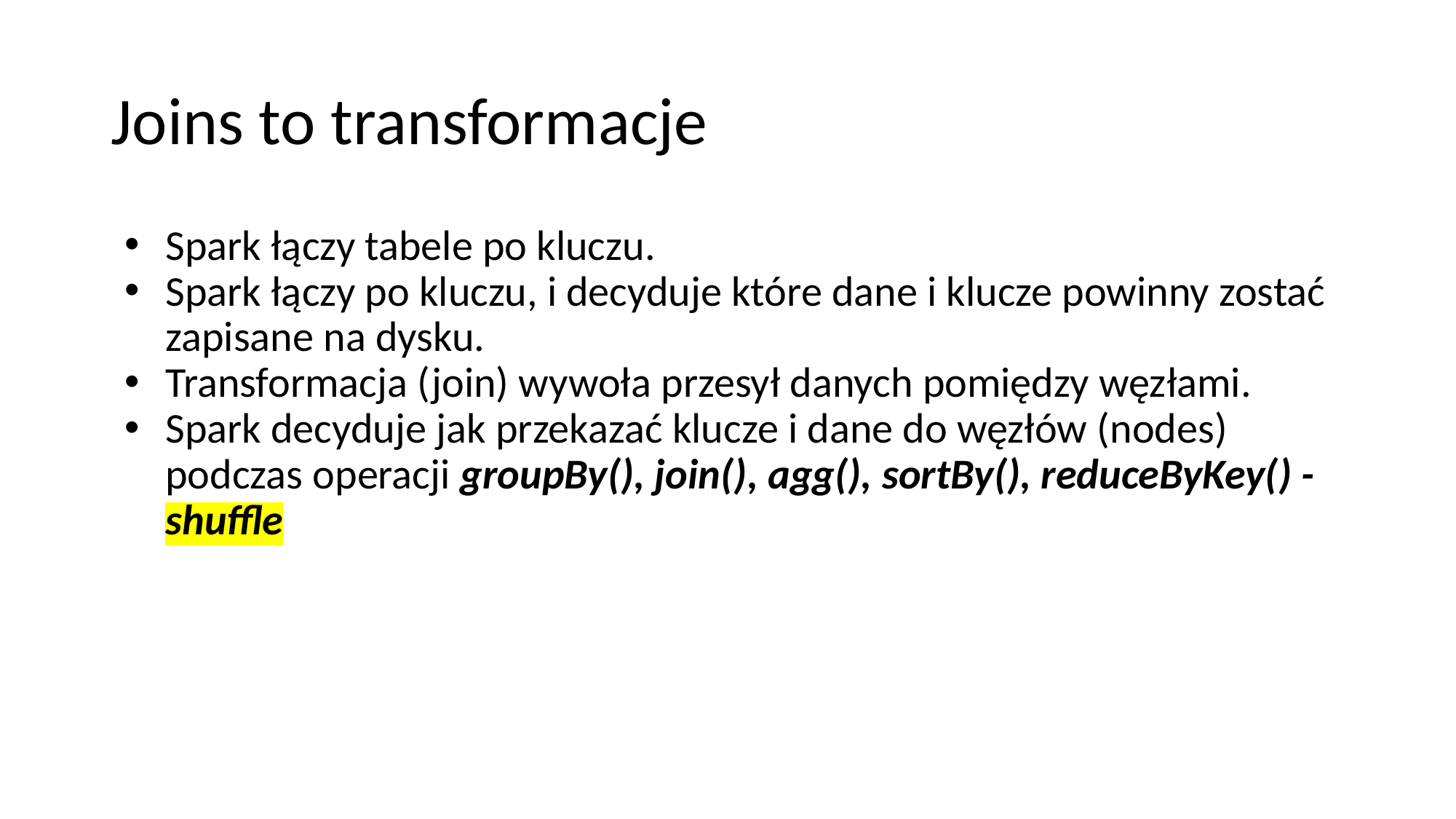

# Joins to transformacje
Spark łączy tabele po kluczu.
Spark łączy po kluczu, i decyduje które dane i klucze powinny zostać zapisane na dysku.
Transformacja (join) wywoła przesył danych pomiędzy węzłami.
Spark decyduje jak przekazać klucze i dane do węzłów (nodes) podczas operacji groupBy(), join(), agg(), sortBy(), reduceByKey() - shuffle